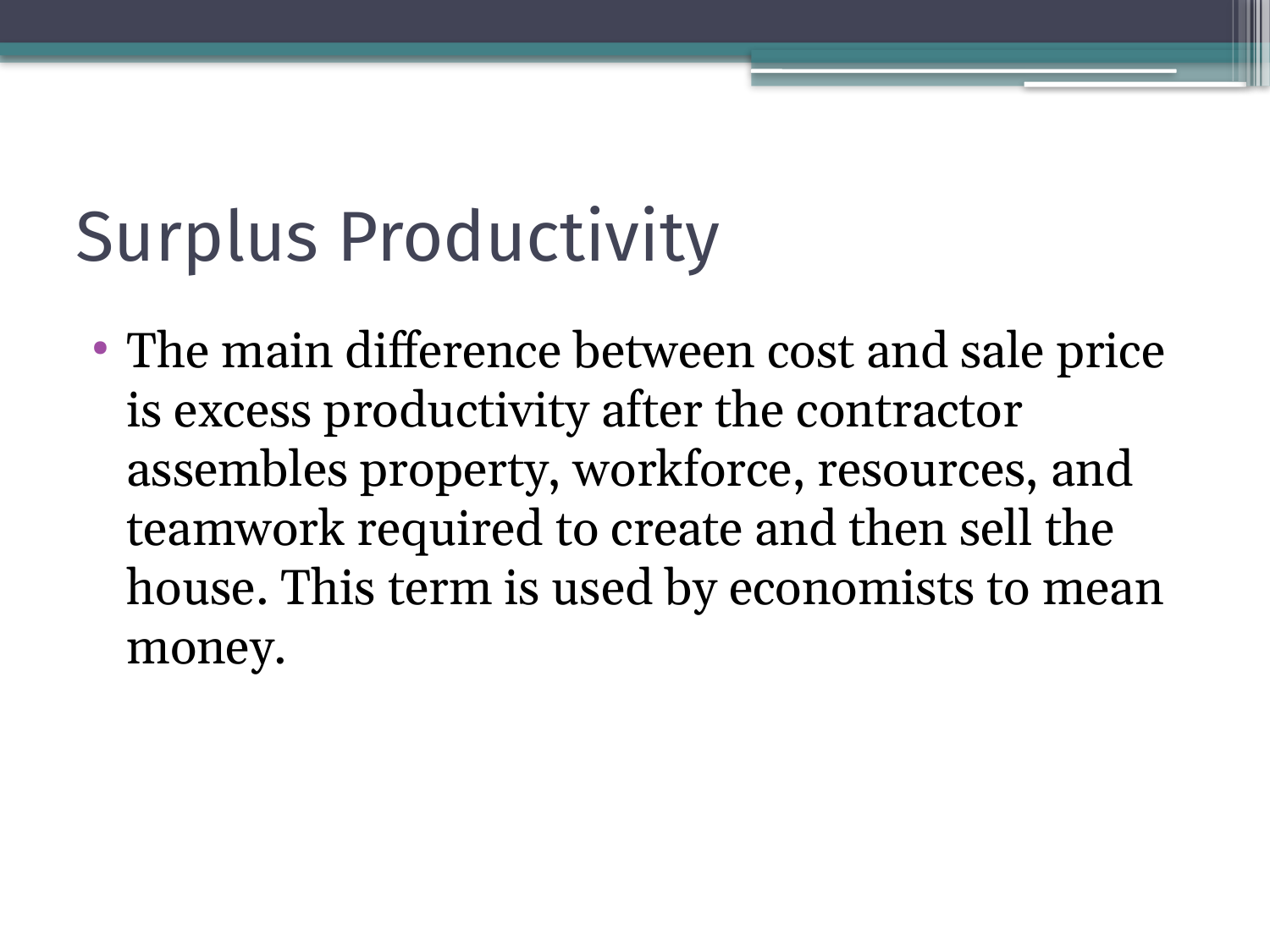

# Surplus Productivity
The main difference between cost and sale price is excess productivity after the contractor assembles property, workforce, resources, and teamwork required to create and then sell the house. This term is used by economists to mean money.